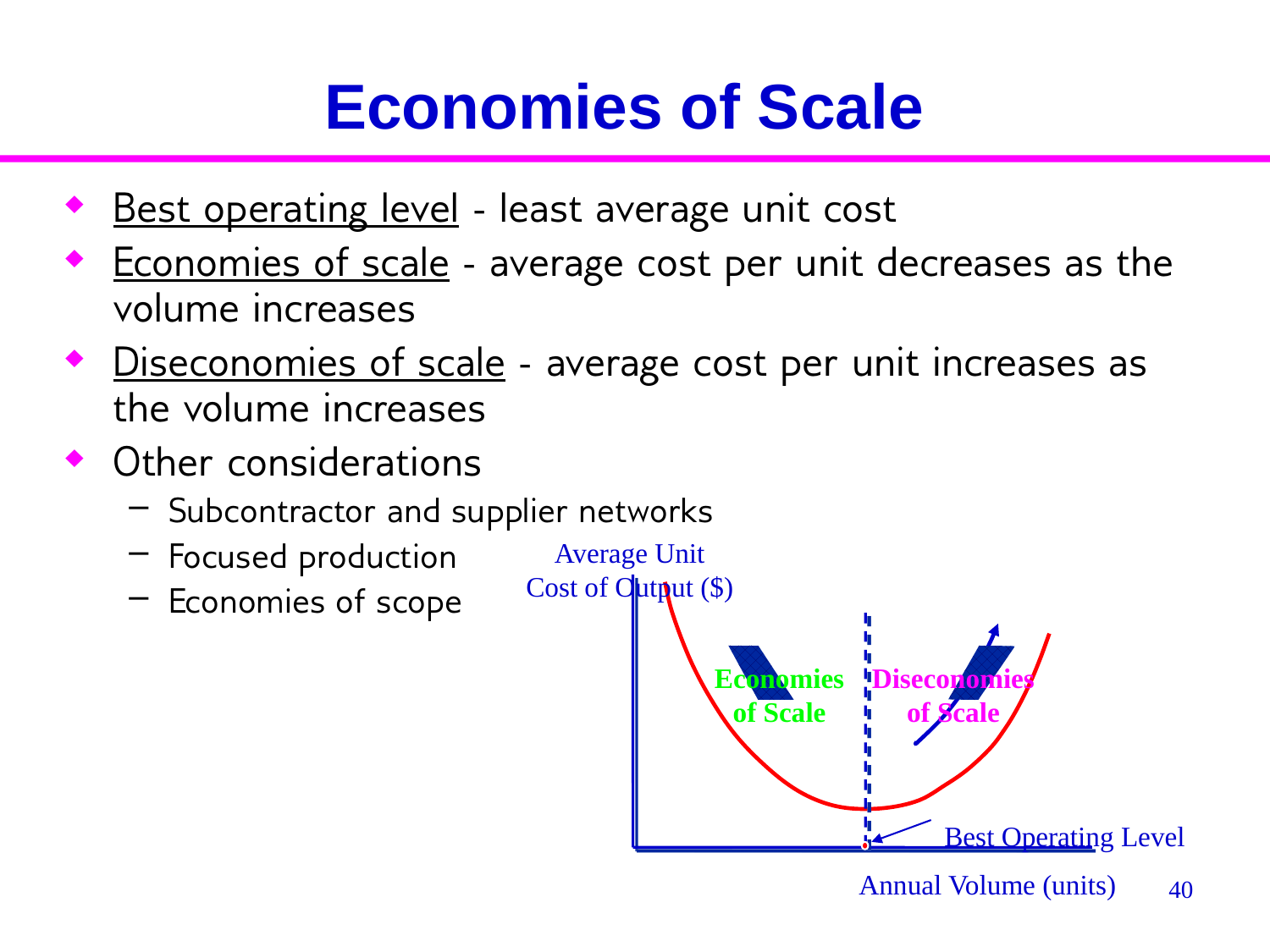

# Economies of Scale
Best operating level - least average unit cost
Economies of scale - average cost per unit decreases as the volume increases
Diseconomies of scale - average cost per unit increases as the volume increases
Other considerations
Subcontractor and supplier networks
Focused production
Economies of scope
Average Unit
Cost of Output ($)

Economies
of Scale
Diseconomies
of Scale
Best Operating Level

Annual Volume (units)
40